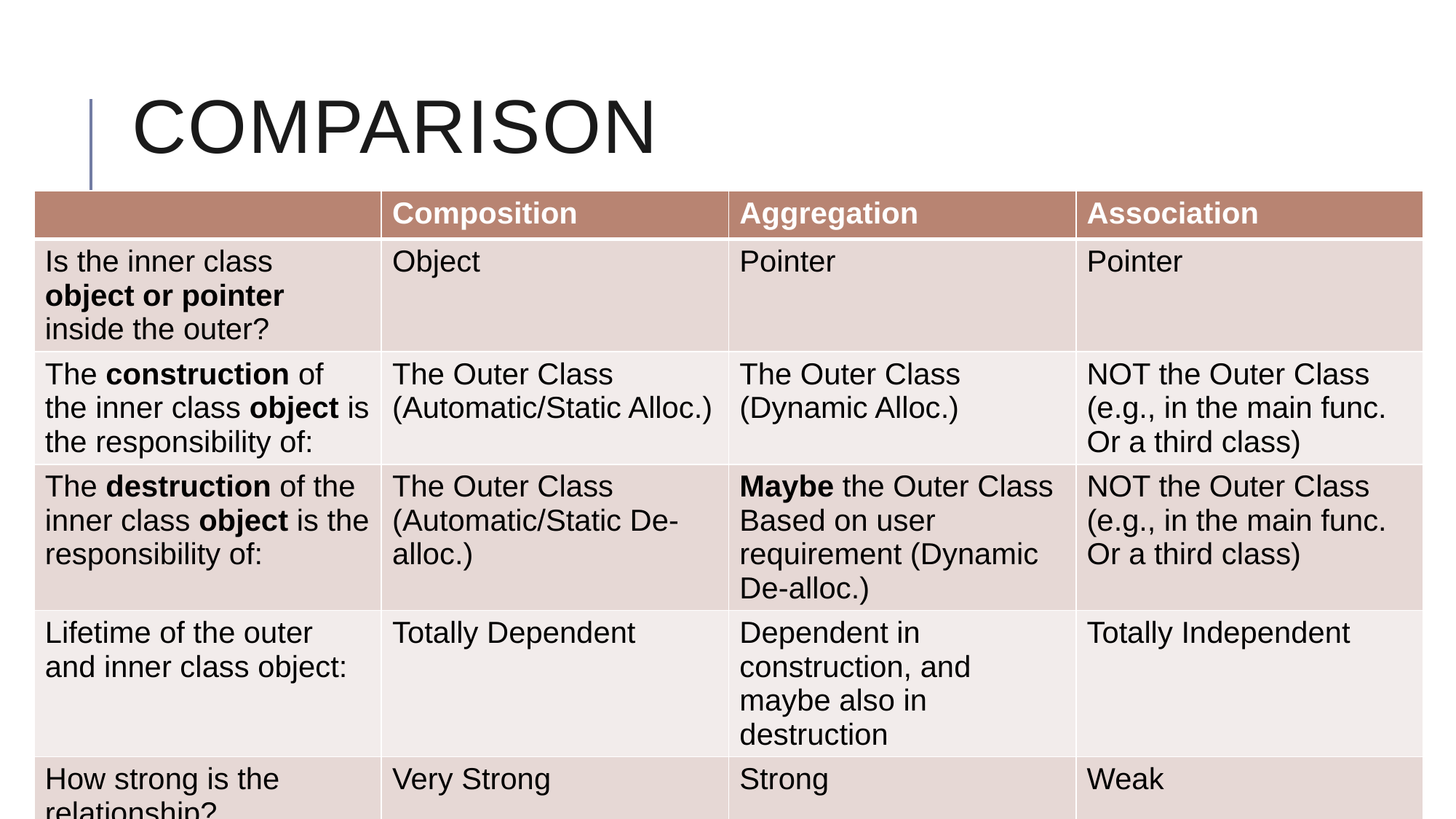

# Comparison
|  | Composition | Aggregation | Association |
| --- | --- | --- | --- |
| Is the inner class object or pointer inside the outer? | Object | Pointer | Pointer |
| The construction of the inner class object is the responsibility of: | The Outer Class (Automatic/Static Alloc.) | The Outer Class (Dynamic Alloc.) | NOT the Outer Class (e.g., in the main func. Or a third class) |
| The destruction of the inner class object is the responsibility of: | The Outer Class (Automatic/Static De-alloc.) | Maybe the Outer Class Based on user requirement (Dynamic De-alloc.) | NOT the Outer Class (e.g., in the main func. Or a third class) |
| Lifetime of the outer and inner class object: | Totally Dependent | Dependent in construction, and maybe also in destruction | Totally Independent |
| How strong is the relationship? | Very Strong | Strong | Weak |
11